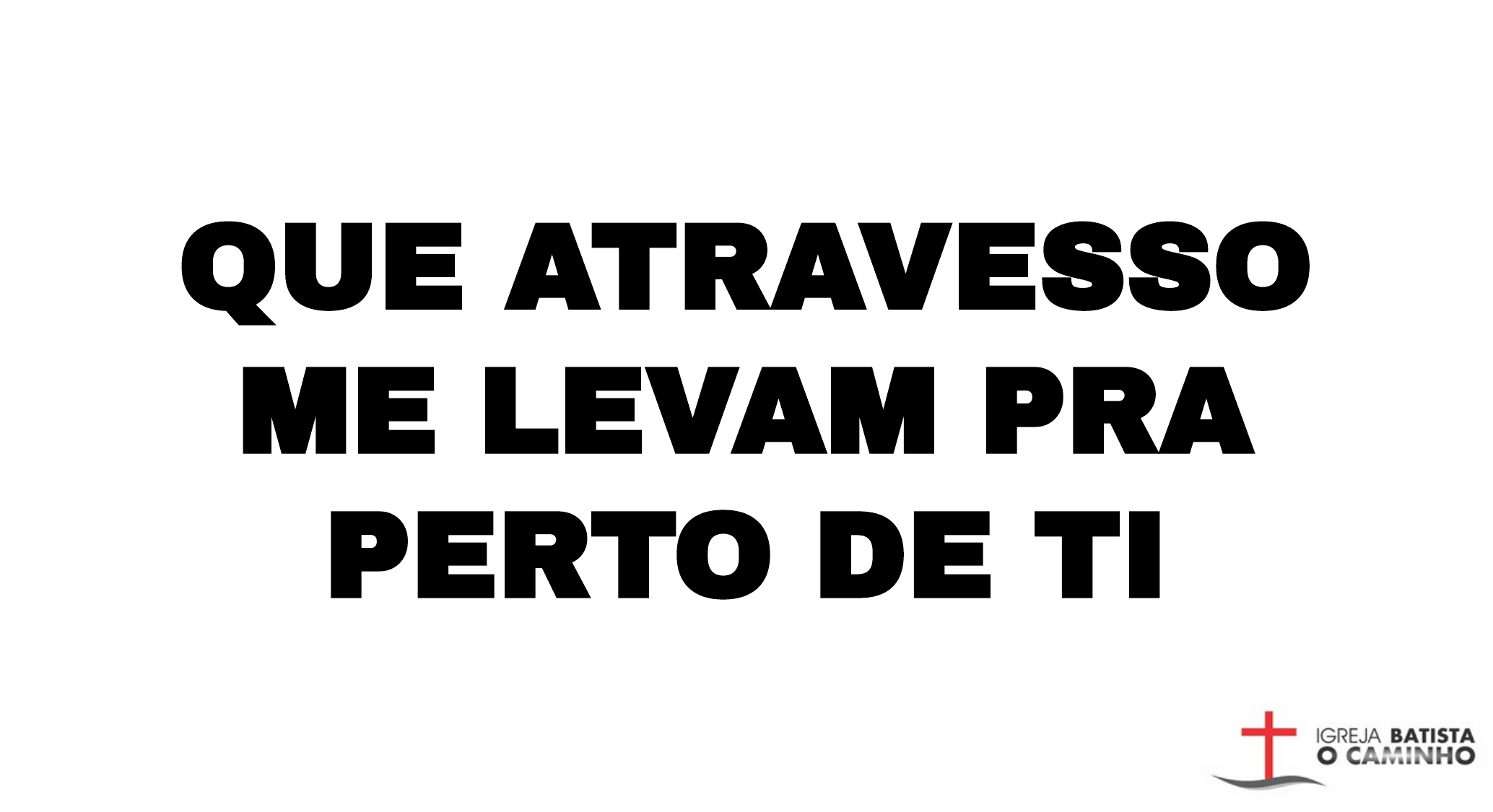

QUE ATRAVESSO ME LEVAM PRA PERTO DE TI